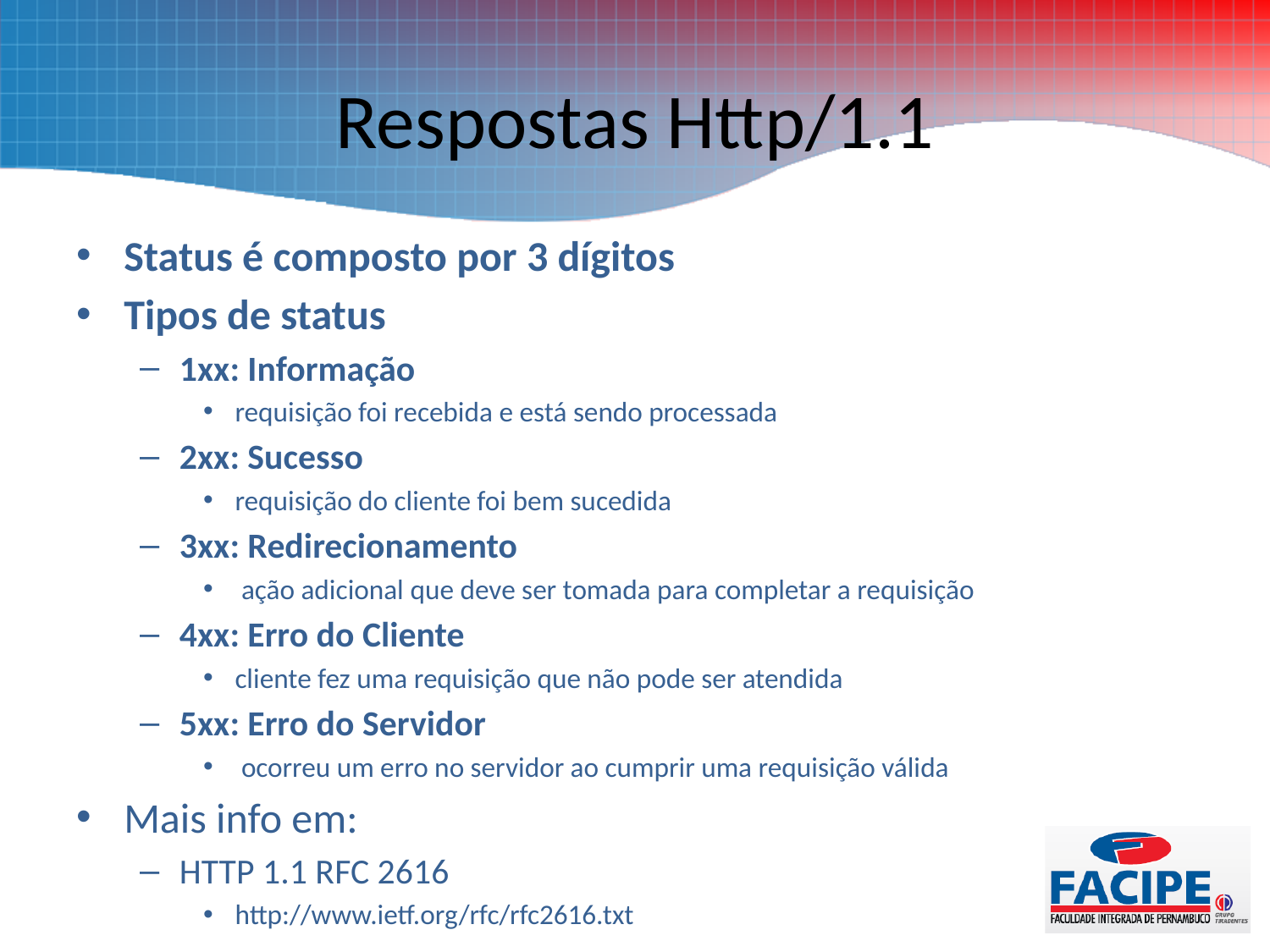

# Respostas Http/1.1
Status é composto por 3 dígitos
Tipos de status
1xx: Informação
requisição foi recebida e está sendo processada
2xx: Sucesso
requisição do cliente foi bem sucedida
3xx: Redirecionamento
 ação adicional que deve ser tomada para completar a requisição
4xx: Erro do Cliente
cliente fez uma requisição que não pode ser atendida
5xx: Erro do Servidor
 ocorreu um erro no servidor ao cumprir uma requisição válida
Mais info em:
HTTP 1.1 RFC 2616
http://www.ietf.org/rfc/rfc2616.txt